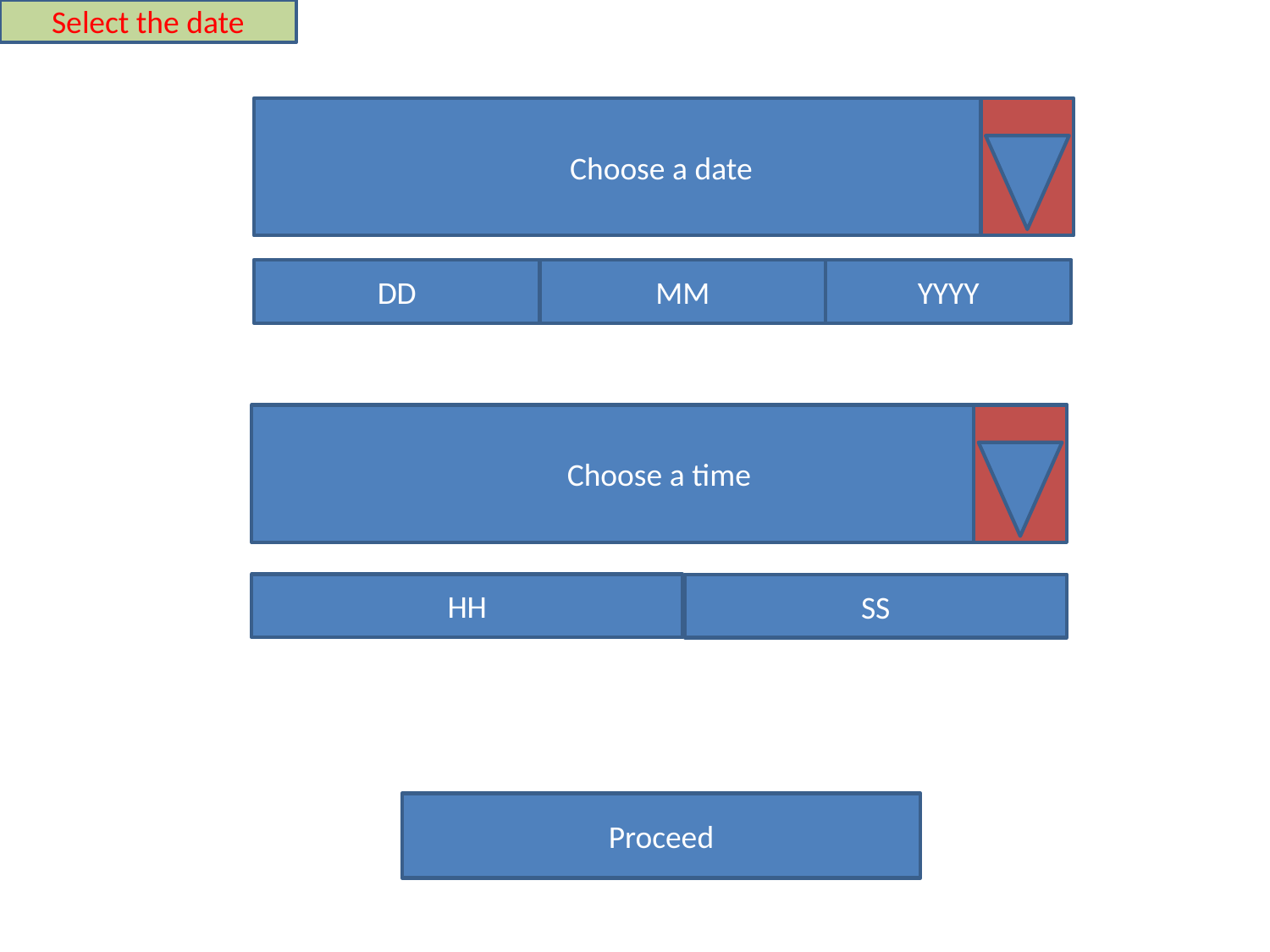

Select the date
Choose a date

DD
MM
YYYY
Choose a time

HH
SS
Proceed